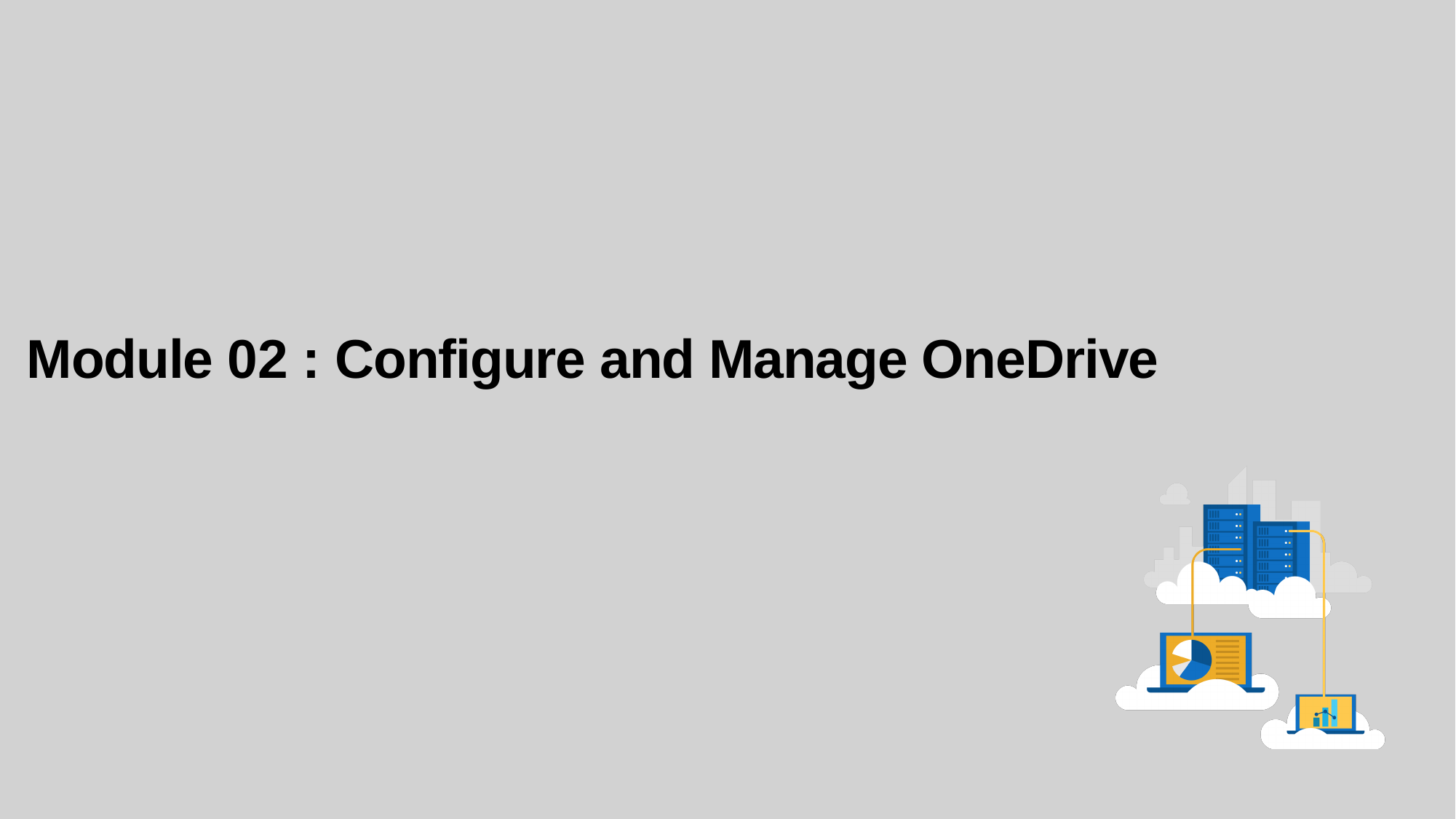

# Module 02 : Configure and Manage OneDrive